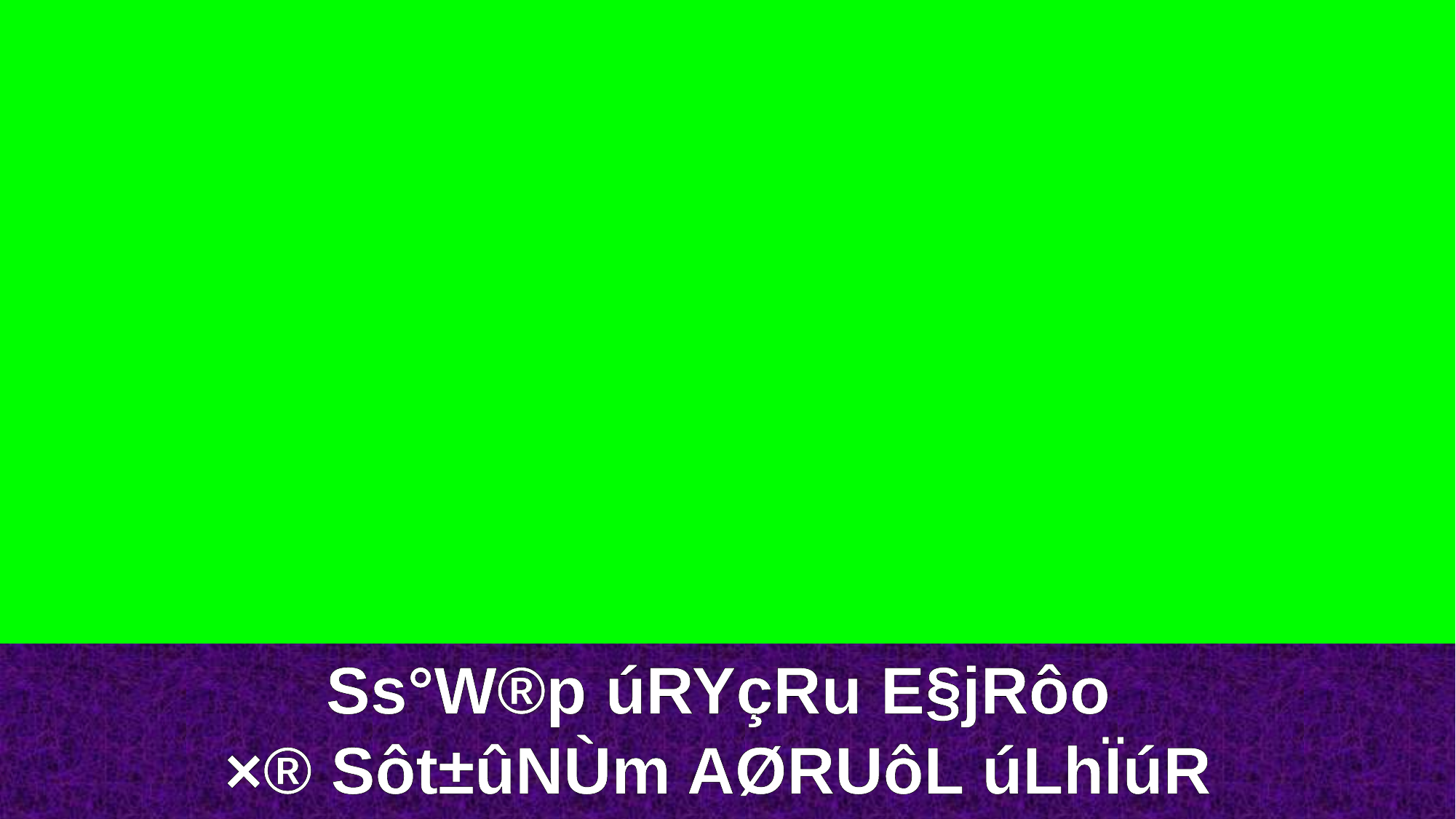

Ss°W®p úRYçRu E§jRôo
×® Sôt±ûNÙm AØRUôL úLhÏúR